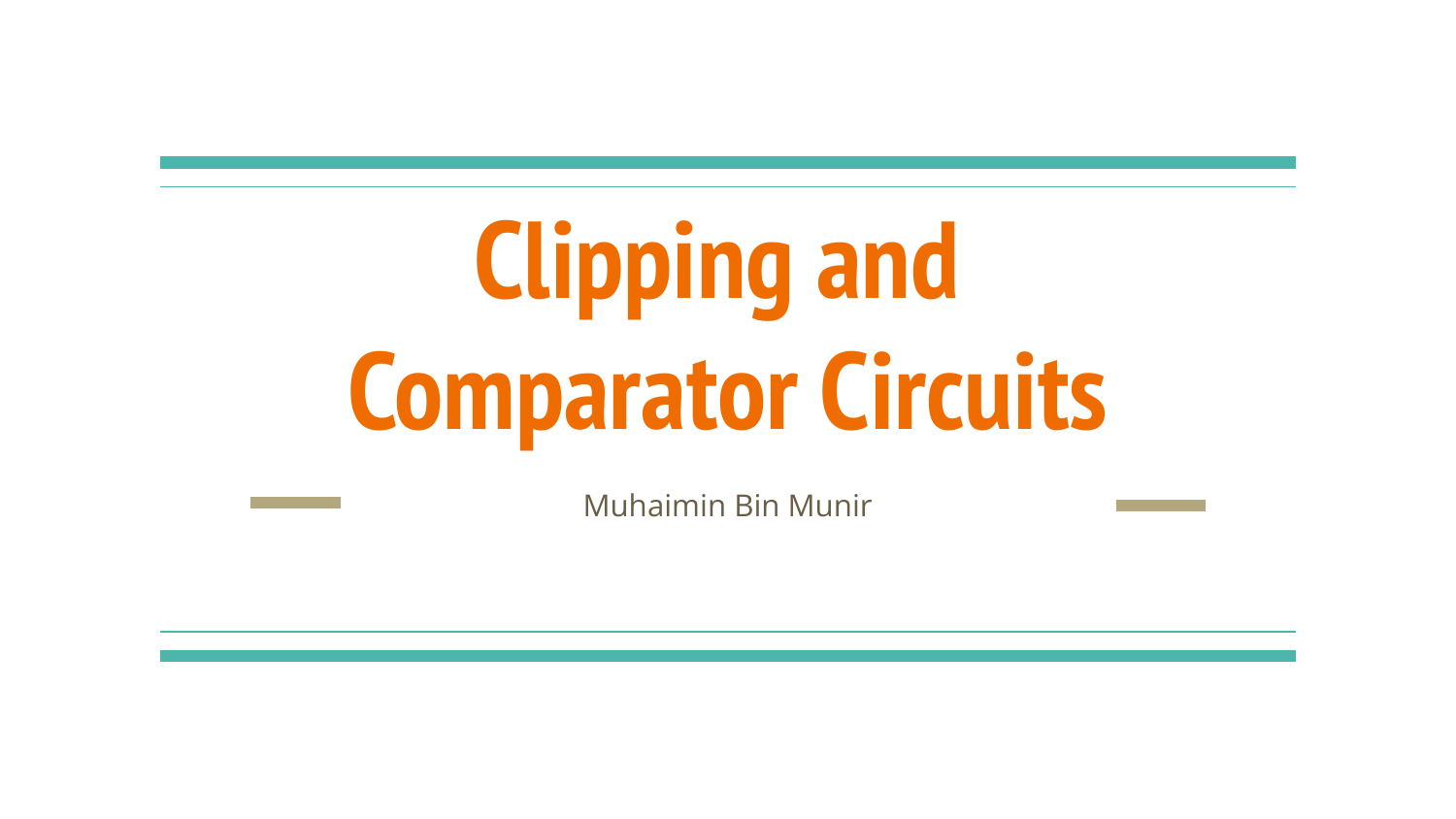

# Clipping and Comparator Circuits
Muhaimin Bin Munir